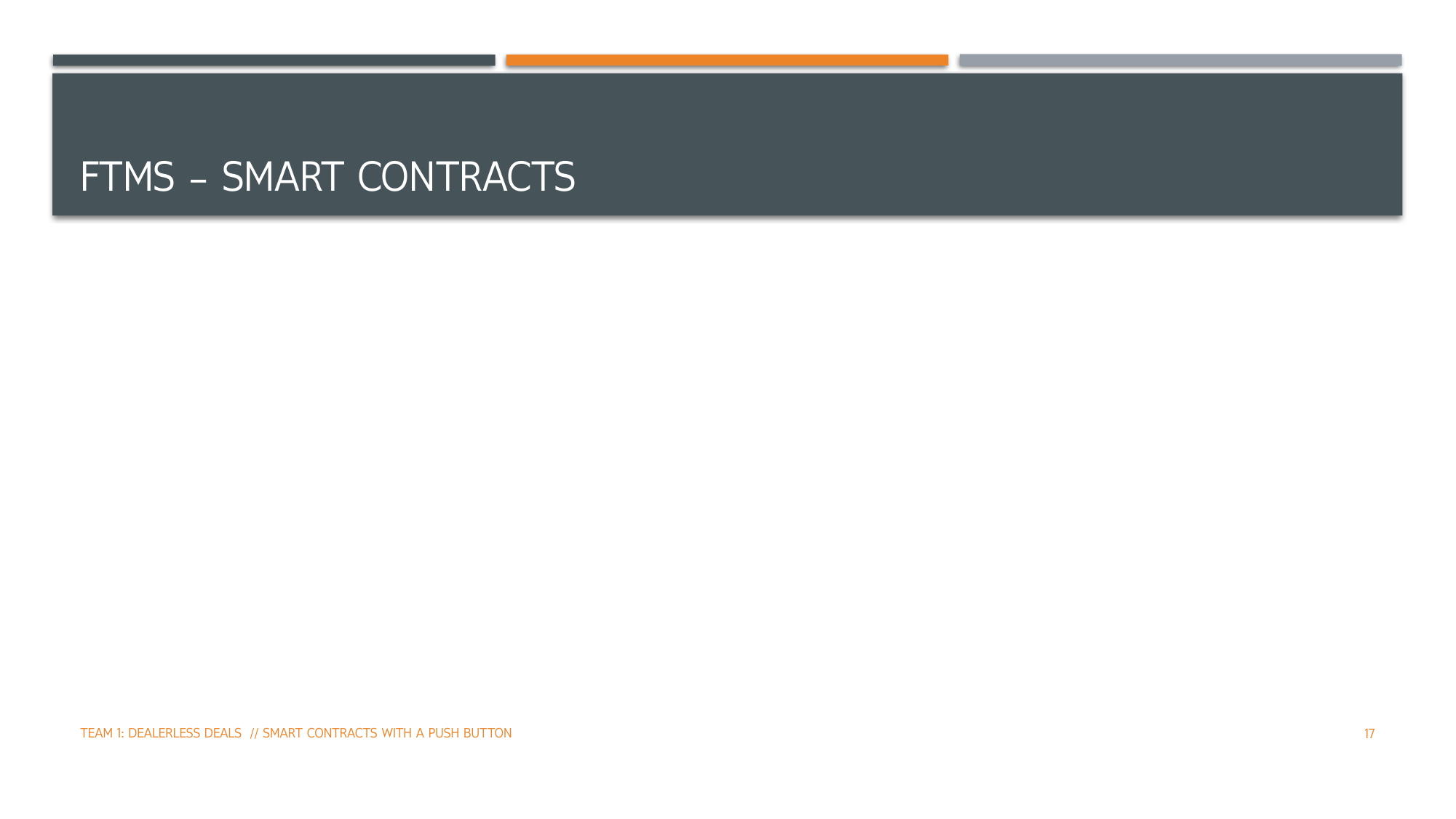

# FTMS – SMART CONTRACTS

TEAM 1: Dealerless Deals  // Smart Contracts with a Push Button
17